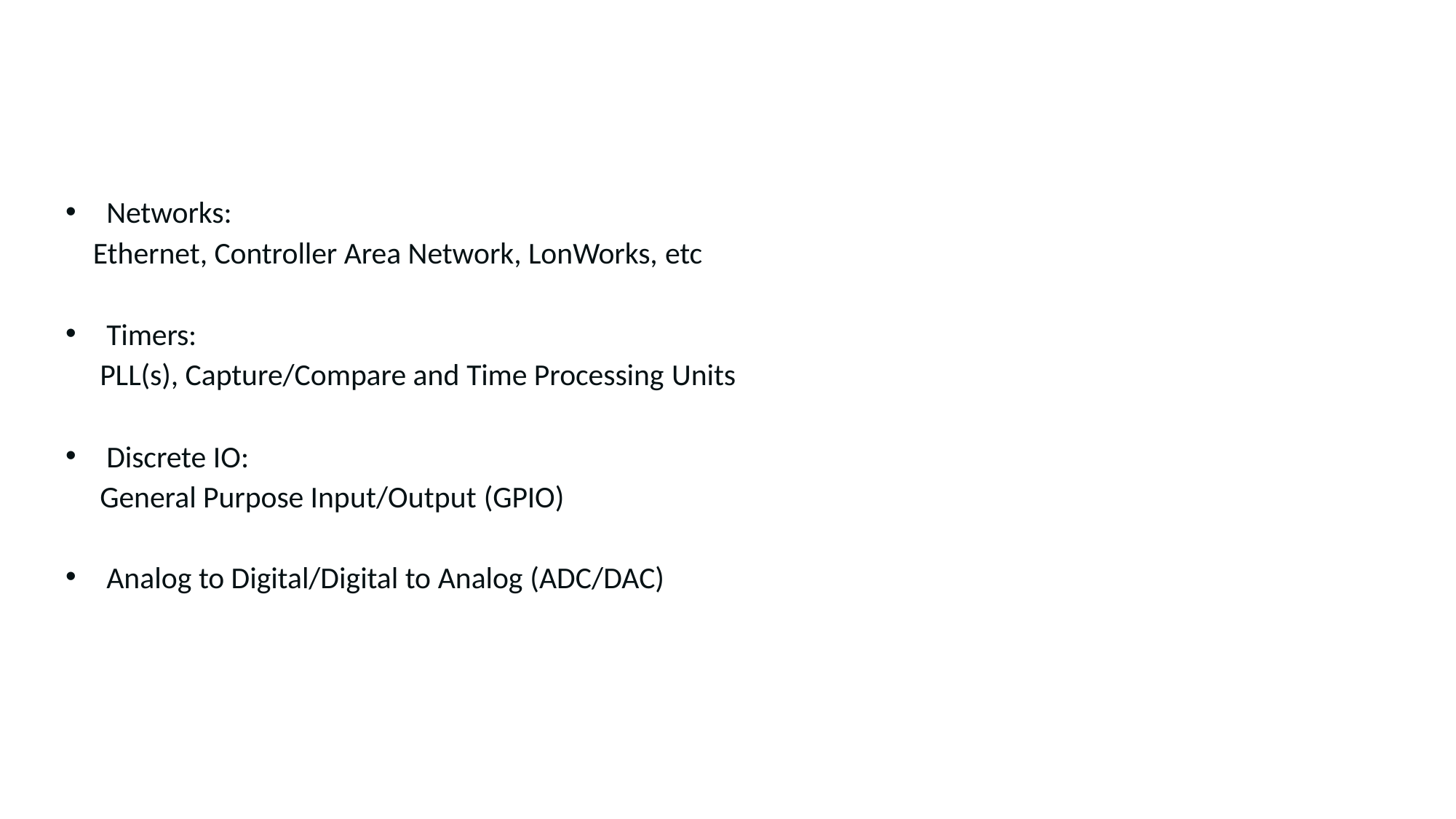

Networks:
Ethernet, Controller Area Network, LonWorks, etc
•
Timers:
PLL(s), Capture/Compare and Time Processing Units
•
Discrete IO:
General Purpose Input/Output (GPIO)
•
•
Analog to Digital/Digital to Analog (ADC/DAC)